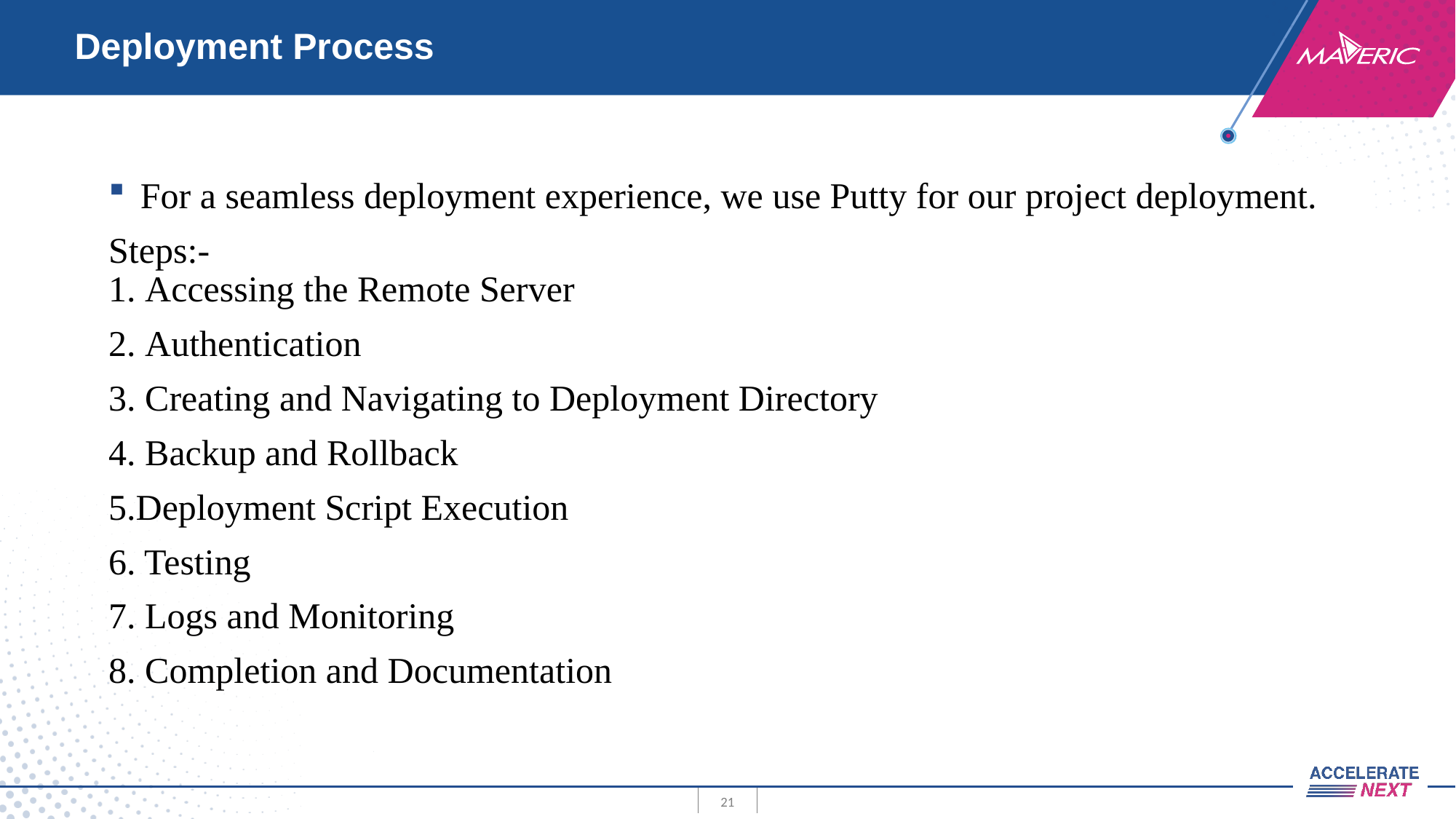

# Deployment Process
For a seamless deployment experience, we use Putty for our project deployment.
Steps:- 
1. Accessing the Remote Server
2. Authentication
3. Creating and Navigating to Deployment Directory
4. Backup and Rollback
5.Deployment Script Execution
6. Testing
7. Logs and Monitoring
8. Completion and Documentation
21